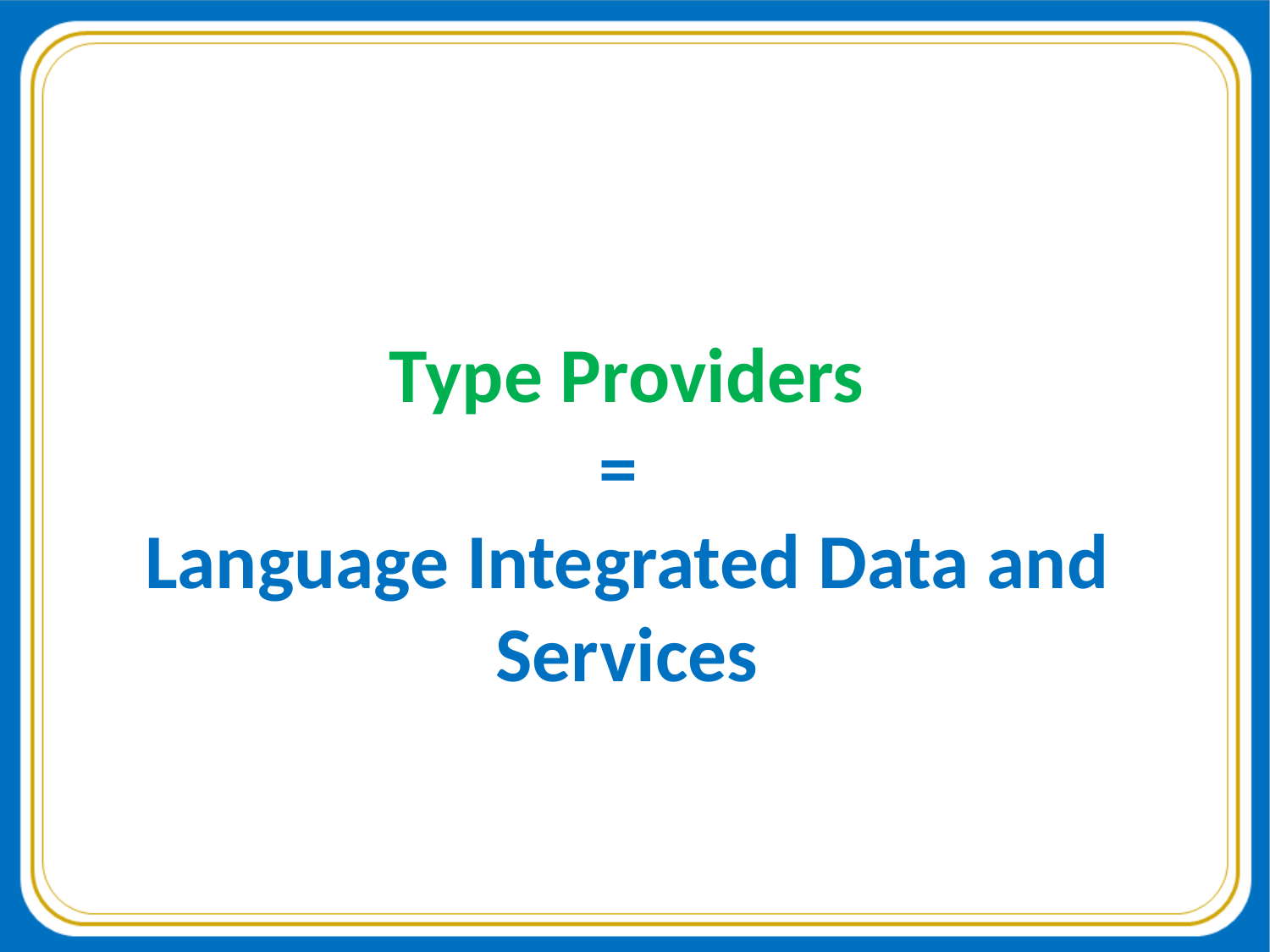

# Type Providers = Language Integrated Data and Services